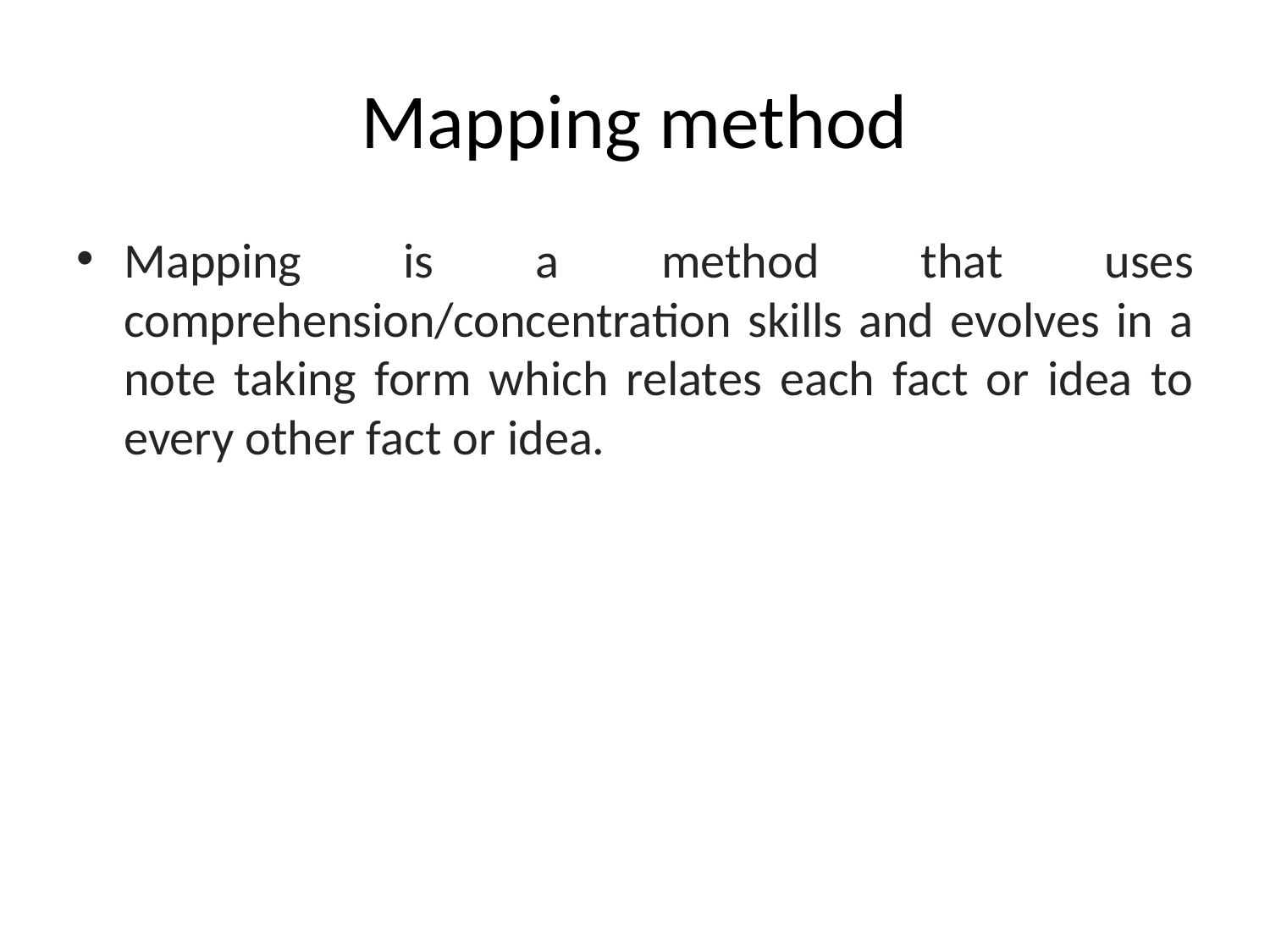

# Mapping method
Mapping is a method that uses comprehension/concentration skills and evolves in a note taking form which relates each fact or idea to every other fact or idea.